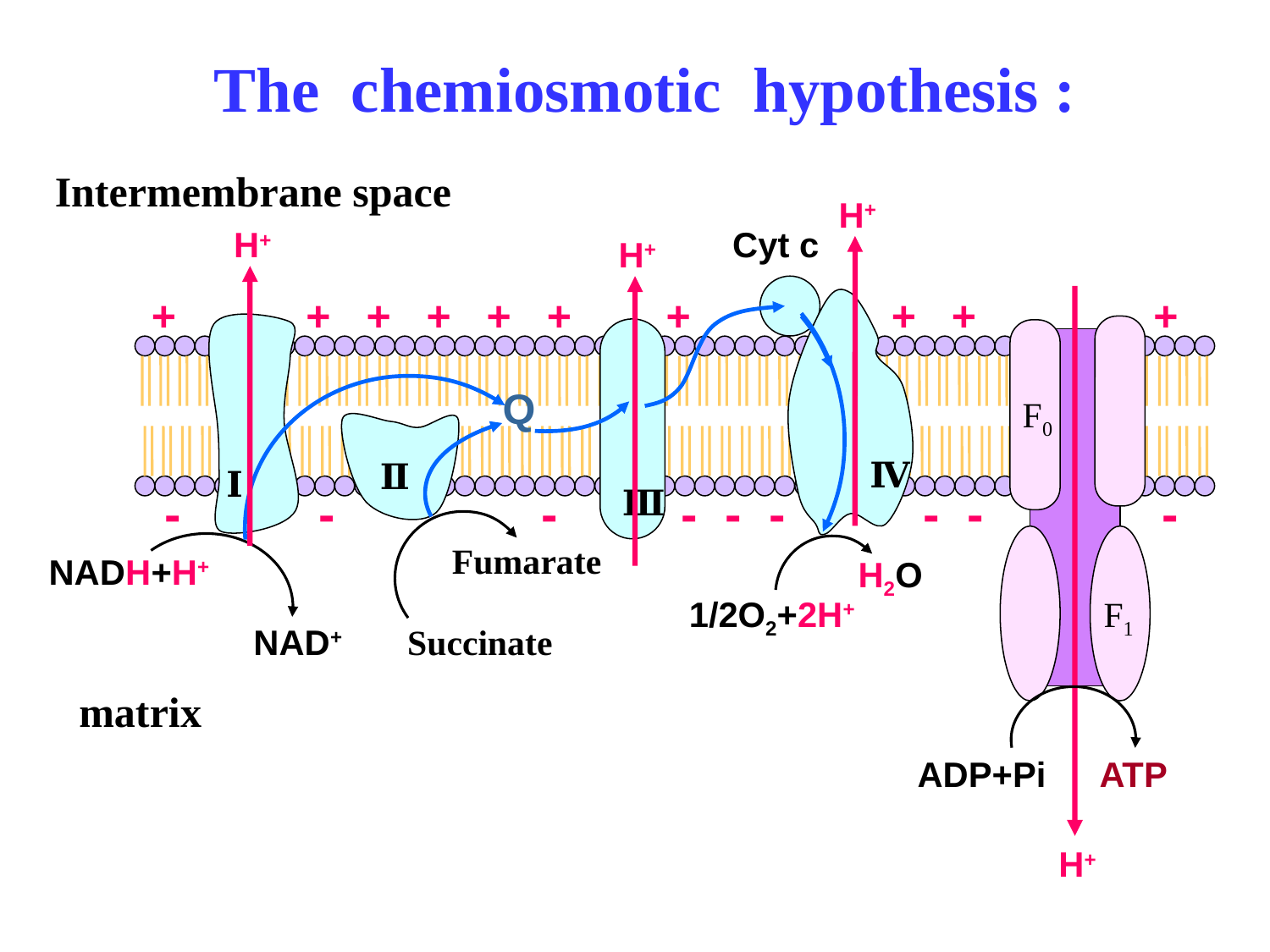

The  chemiosmotic  hypothesis :
Intermembrane space
H+

H+

H+

Cyt c

F0

F1
Ⅲ

Ⅳ
Ⅱ
Ⅰ
Q
+           +   +   +   +   +        +                 +   +               +
-          -               -         -  -  -          -  -             -

H+

Fumarate
Succinate

NADH+H+
NAD+

H2O
1/2O2+2H+
matrix

ADP+Pi
ATP